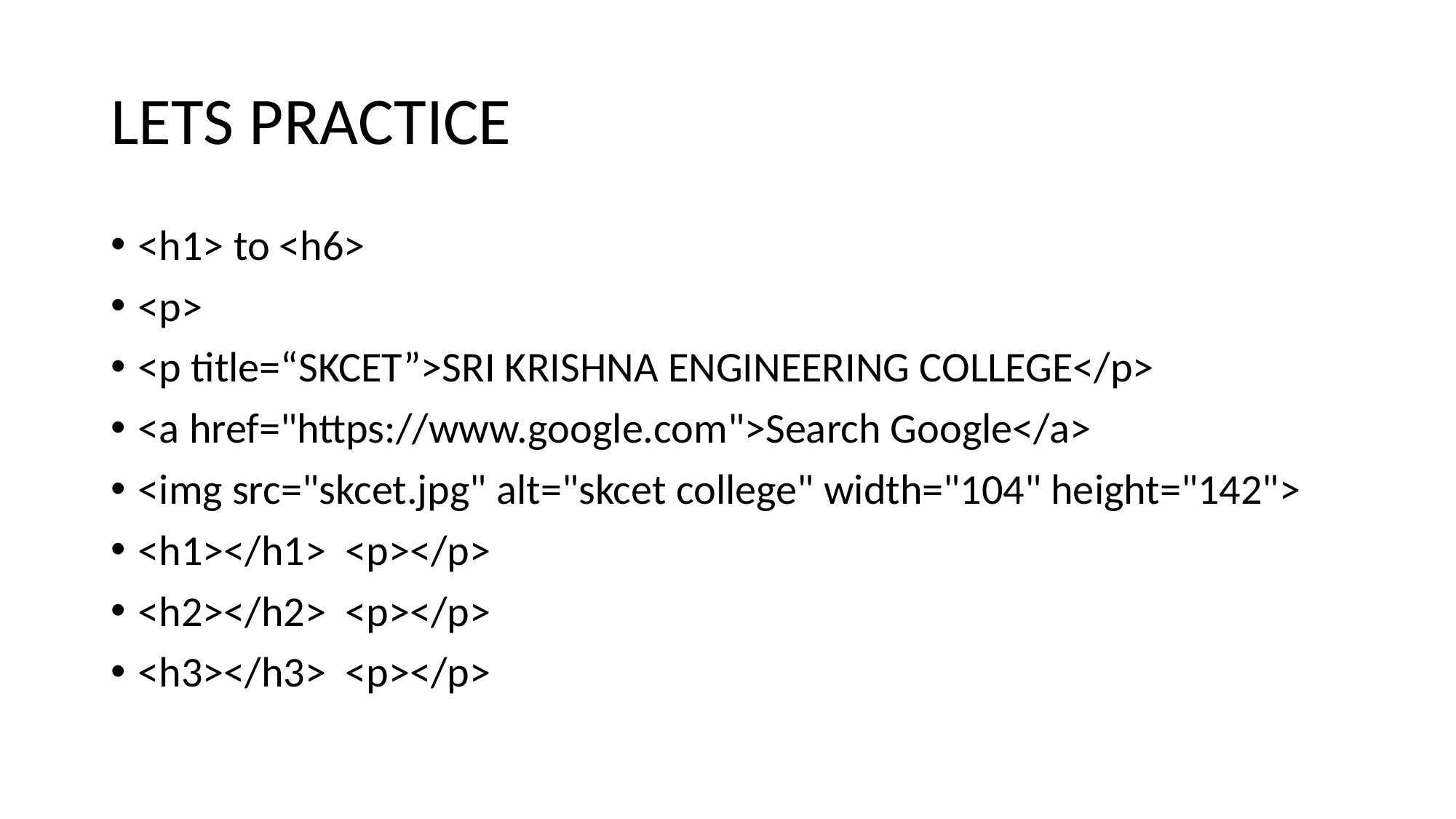

# LETS PRACTICE
<h1> to <h6>
<p>
<p title=“SKCET”>SRI KRISHNA ENGINEERING COLLEGE</p>
<a href="https://www.google.com">Search Google</a>
<img src="skcet.jpg" alt="skcet college" width="104" height="142">
<h1></h1>  <p></p>
<h2></h2>  <p></p>
<h3></h3>  <p></p>